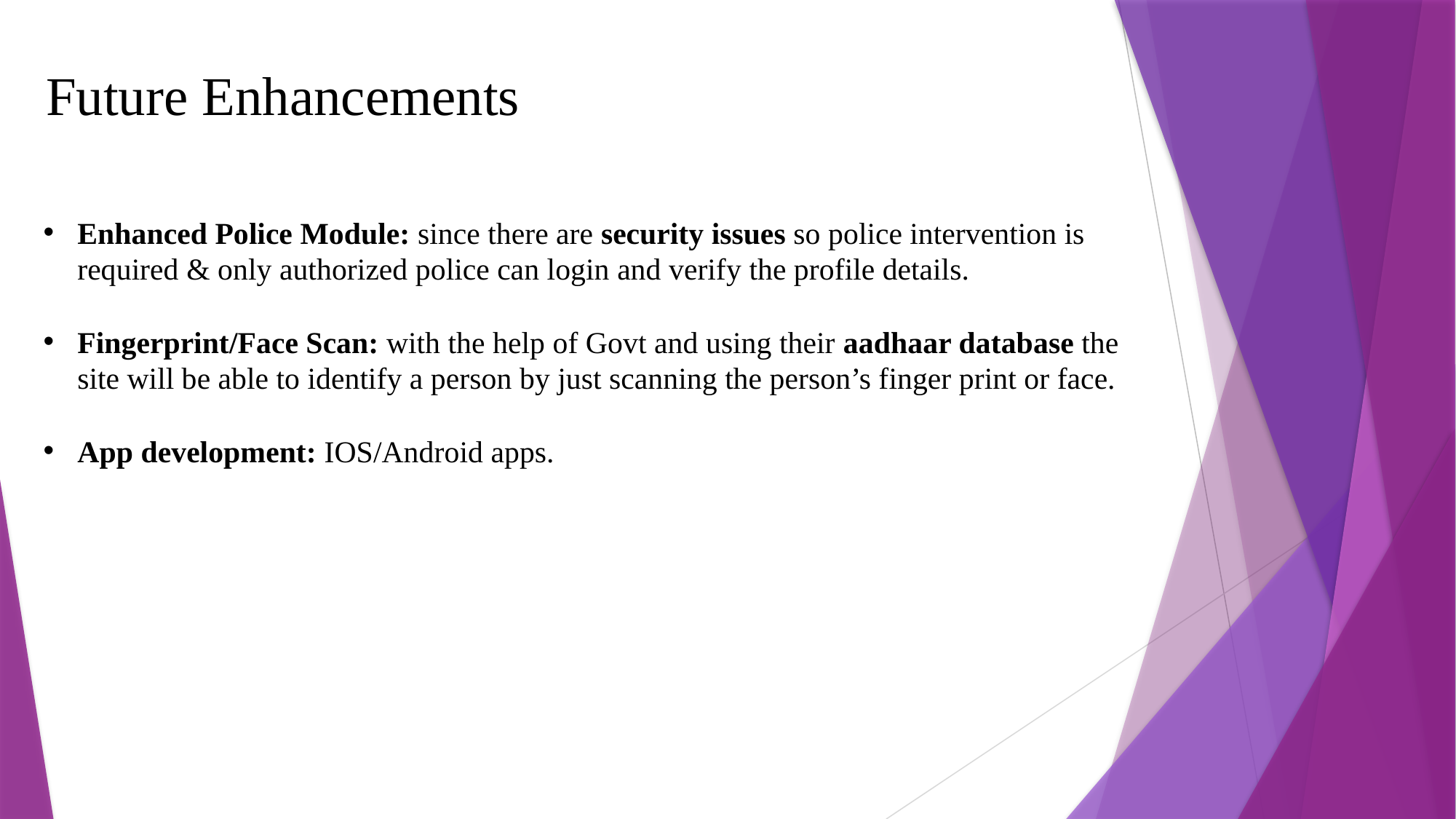

Future Enhancements
Enhanced Police Module: since there are security issues so police intervention is required & only authorized police can login and verify the profile details.

Fingerprint/Face Scan: with the help of Govt and using their aadhaar database the site will be able to identify a person by just scanning the person’s finger print or face.

App development: IOS/Android apps.